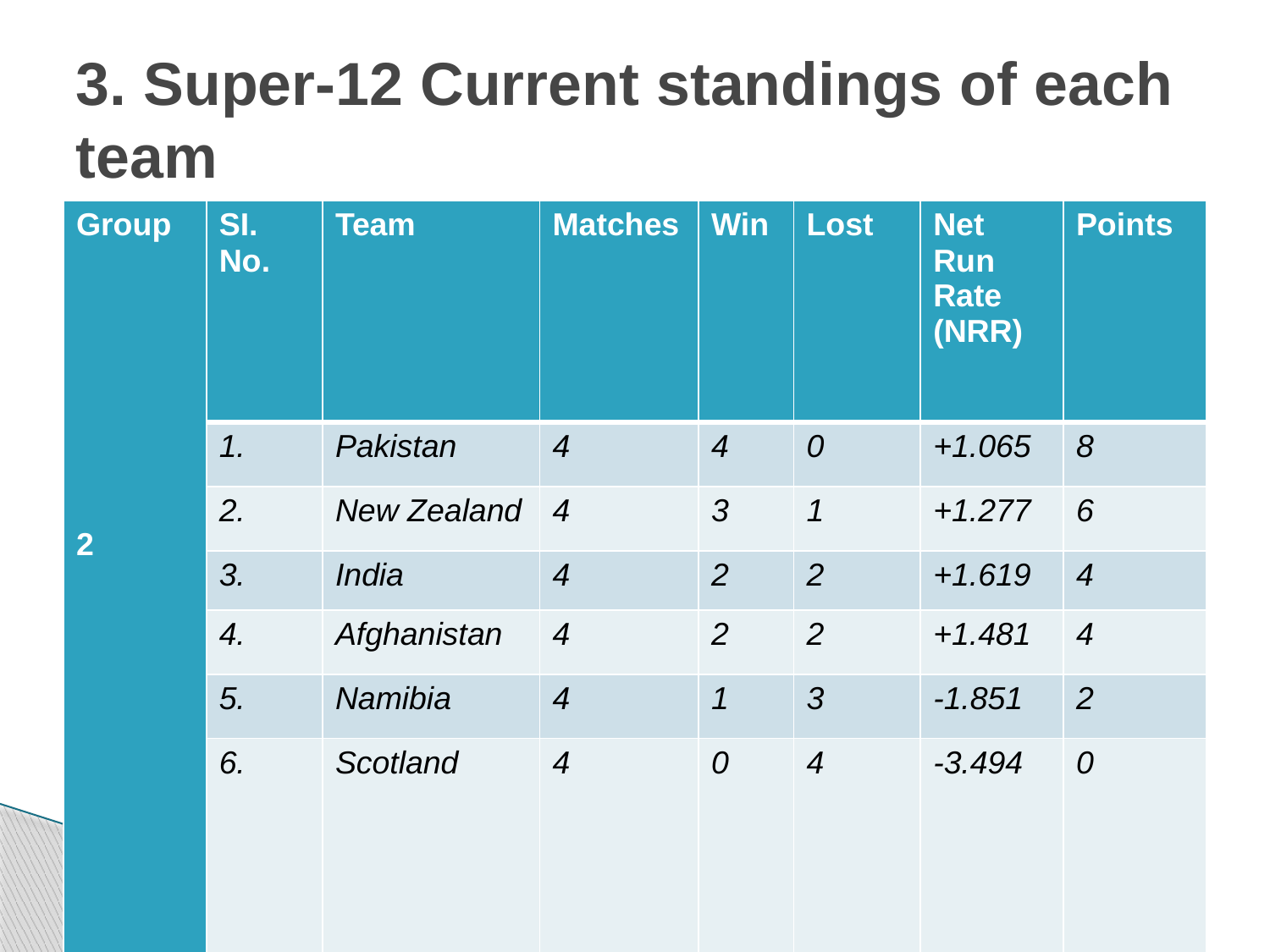

# 3. Super-12 Current standings of each team
| Group 2 | SI. No. | Team | Matches | Win | Lost | Net Run Rate (NRR) | Points |
| --- | --- | --- | --- | --- | --- | --- | --- |
|  | 1. | Pakistan | 4 | 4 | 0 | +1.065 | 8 |
|  | 2. | New Zealand | 4 | 3 | 1 | +1.277 | 6 |
|  | 3. | India | 4 | 2 | 2 | +1.619 | 4 |
|  | 4. | Afghanistan | 4 | 2 | 2 | +1.481 | 4 |
|  | 5. | Namibia | 4 | 1 | 3 | -1.851 | 2 |
|  | 6. | Scotland | 4 | 0 | 4 | -3.494 | 0 |